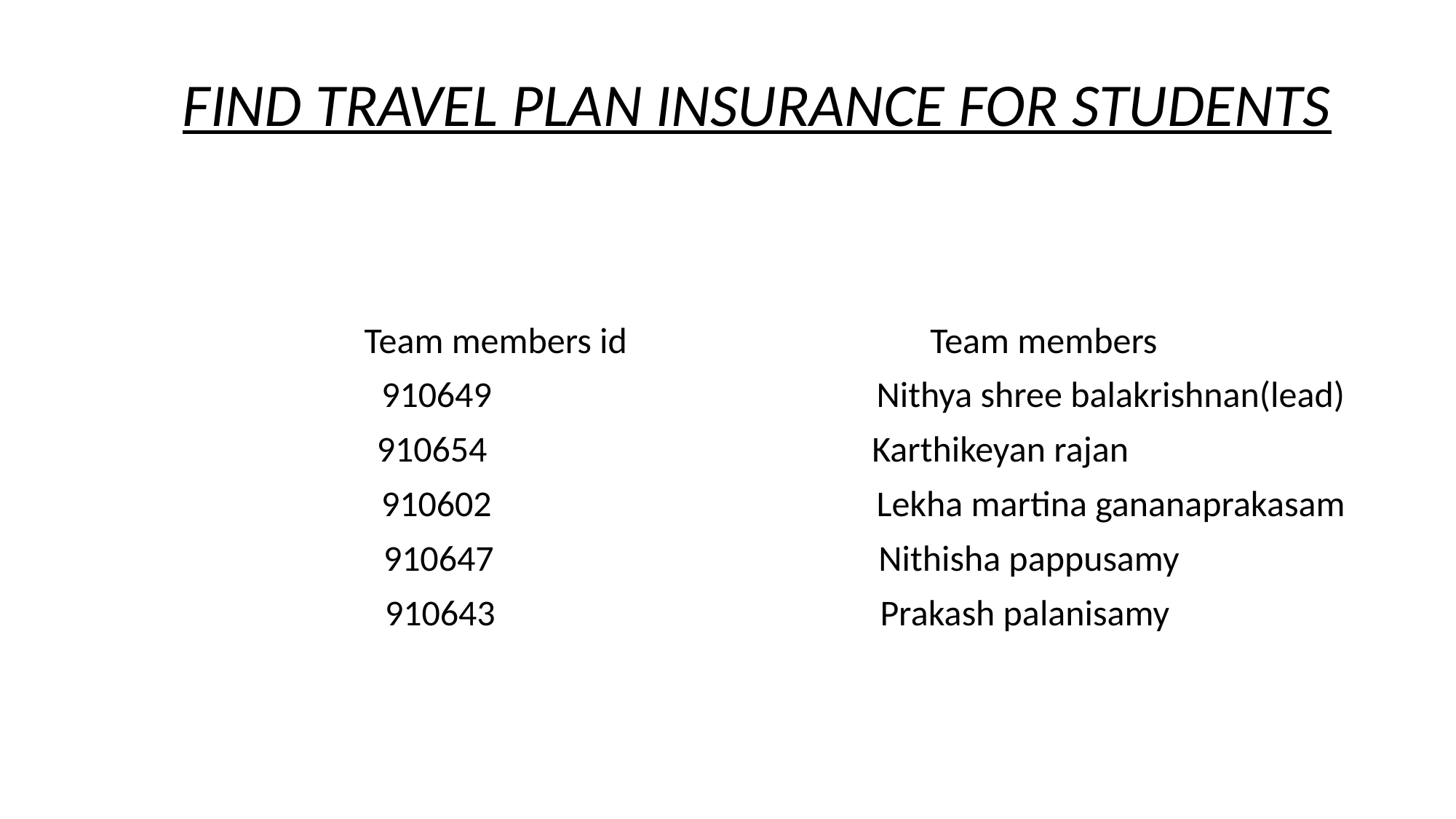

# FIND TRAVEL PLAN INSURANCE FOR STUDENTS
 Team members id                                     Team members
                          910649                                               Nithya shree balakrishnan(lead)
910654                                               Karthikeyan rajan
                          910602                                               Lekha martina gananaprakasam
      910647                                               Nithisha pappusamy
     910643                                               Prakash palanisamy